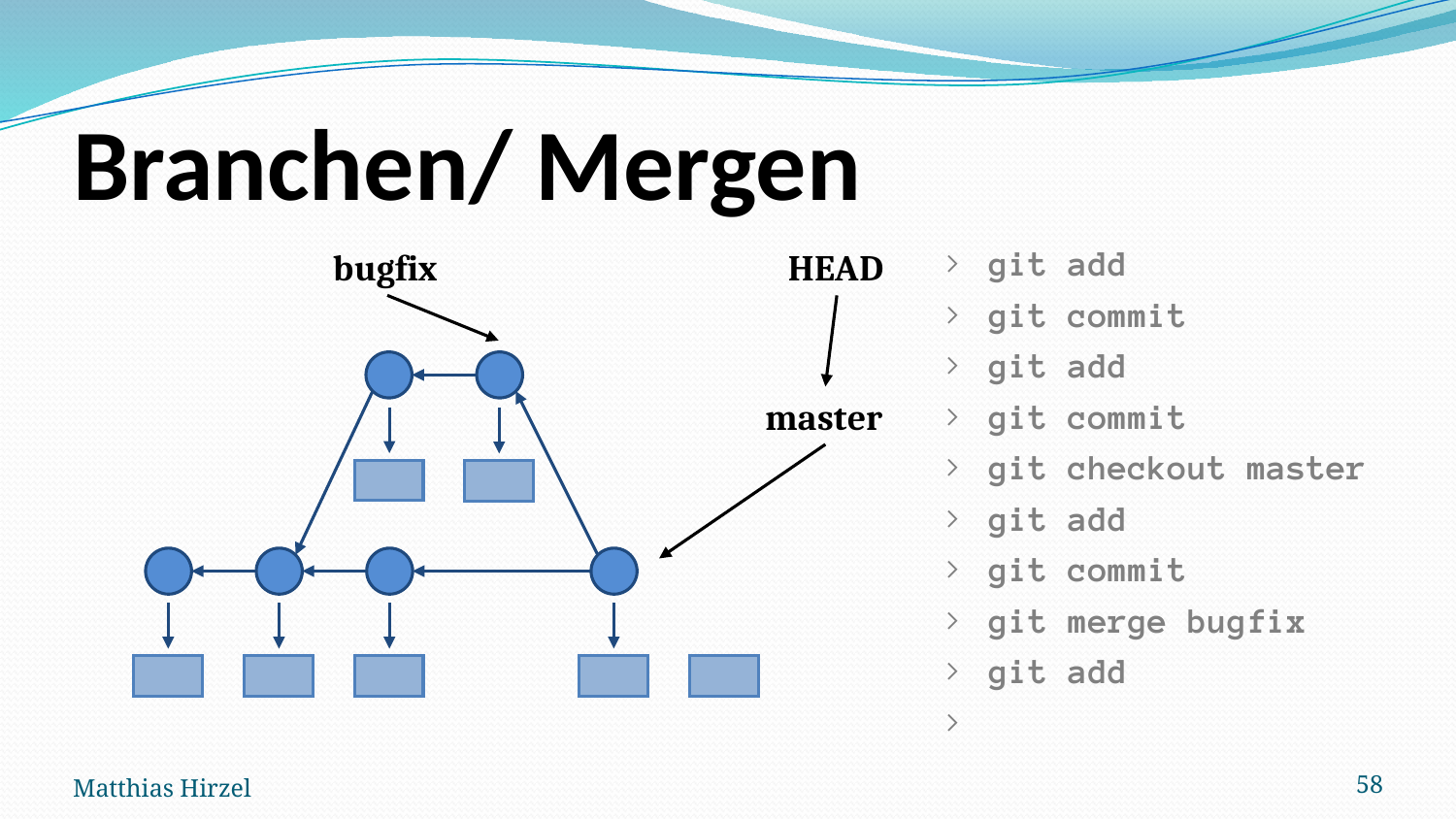

# Branchen/ Mergen

git add
git commit
git add
git commit
git checkout master
git add
git commit
git merge bugfix
git add

bugfix
HEAD

master

Matthias Hirzel
58